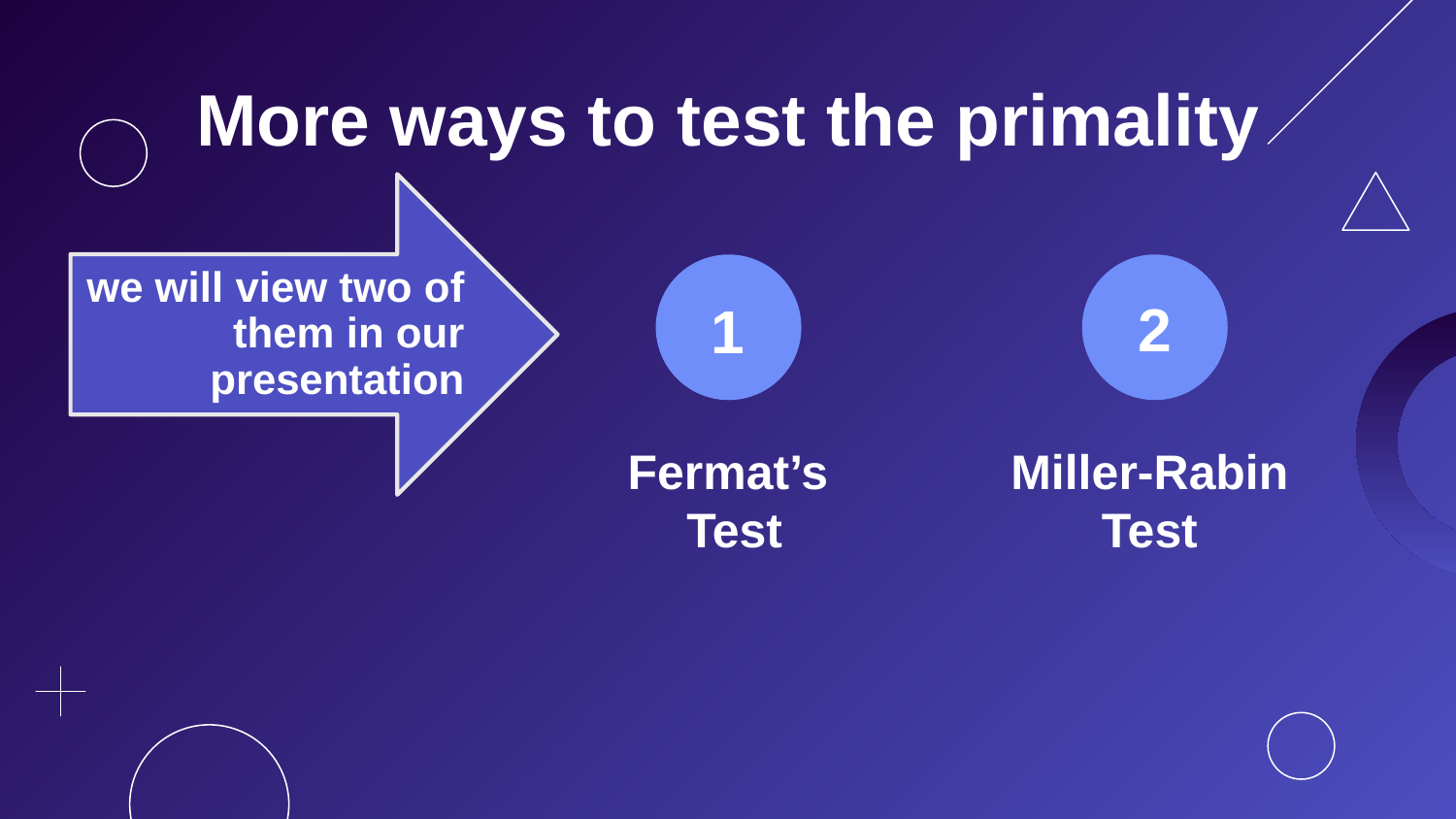

More ways to test the primality
we will view two of them in our presentation
2
1
Fermat’s
 Test
Miller-Rabin Test